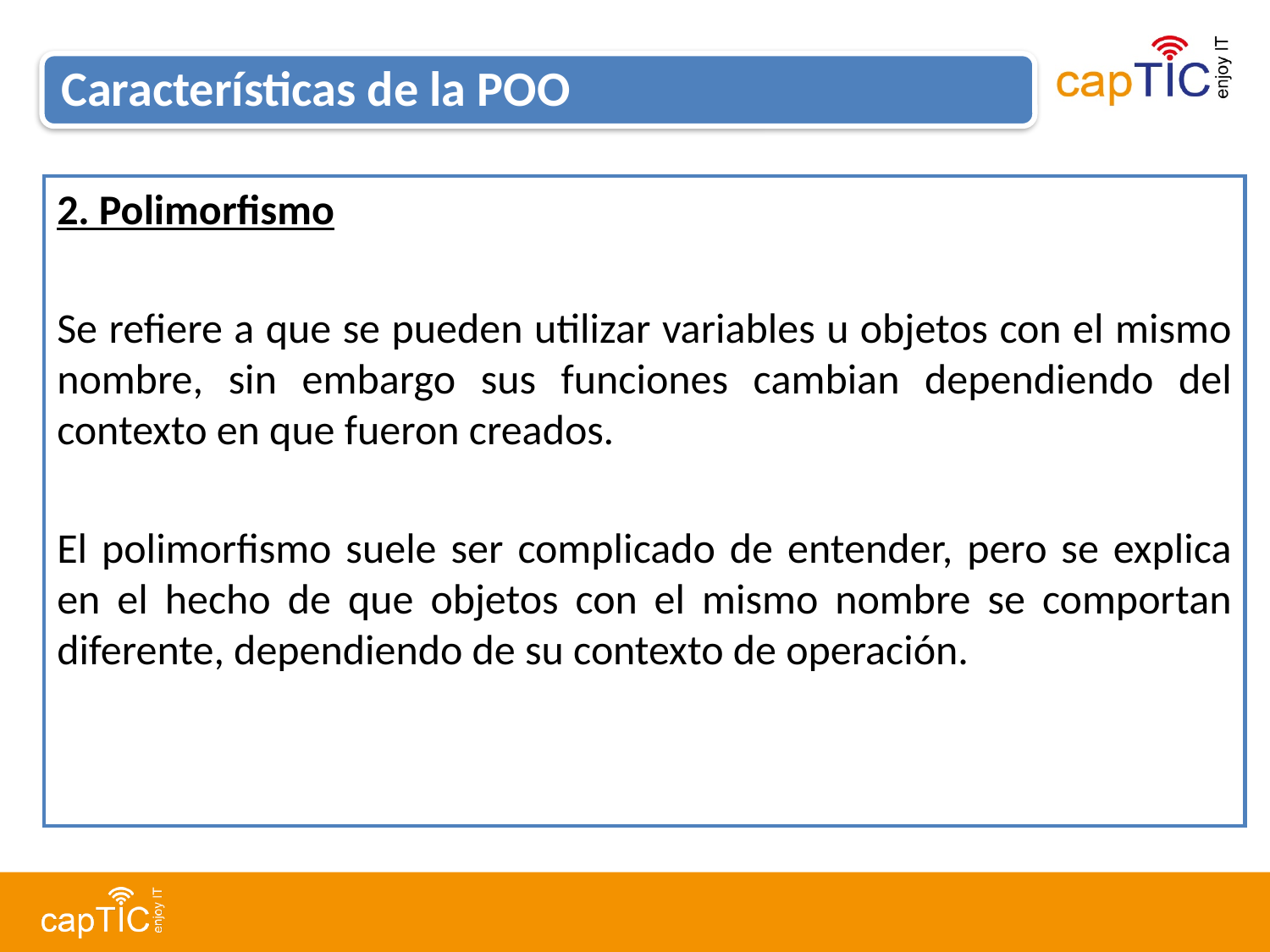

Características de la POO
2. Polimorfismo

Se refiere a que se pueden utilizar variables u objetos con el mismo nombre, sin embargo sus funciones cambian dependiendo del contexto en que fueron creados.

El polimorfismo suele ser complicado de entender, pero se explica en el hecho de que objetos con el mismo nombre se comportan diferente, dependiendo de su contexto de operación.